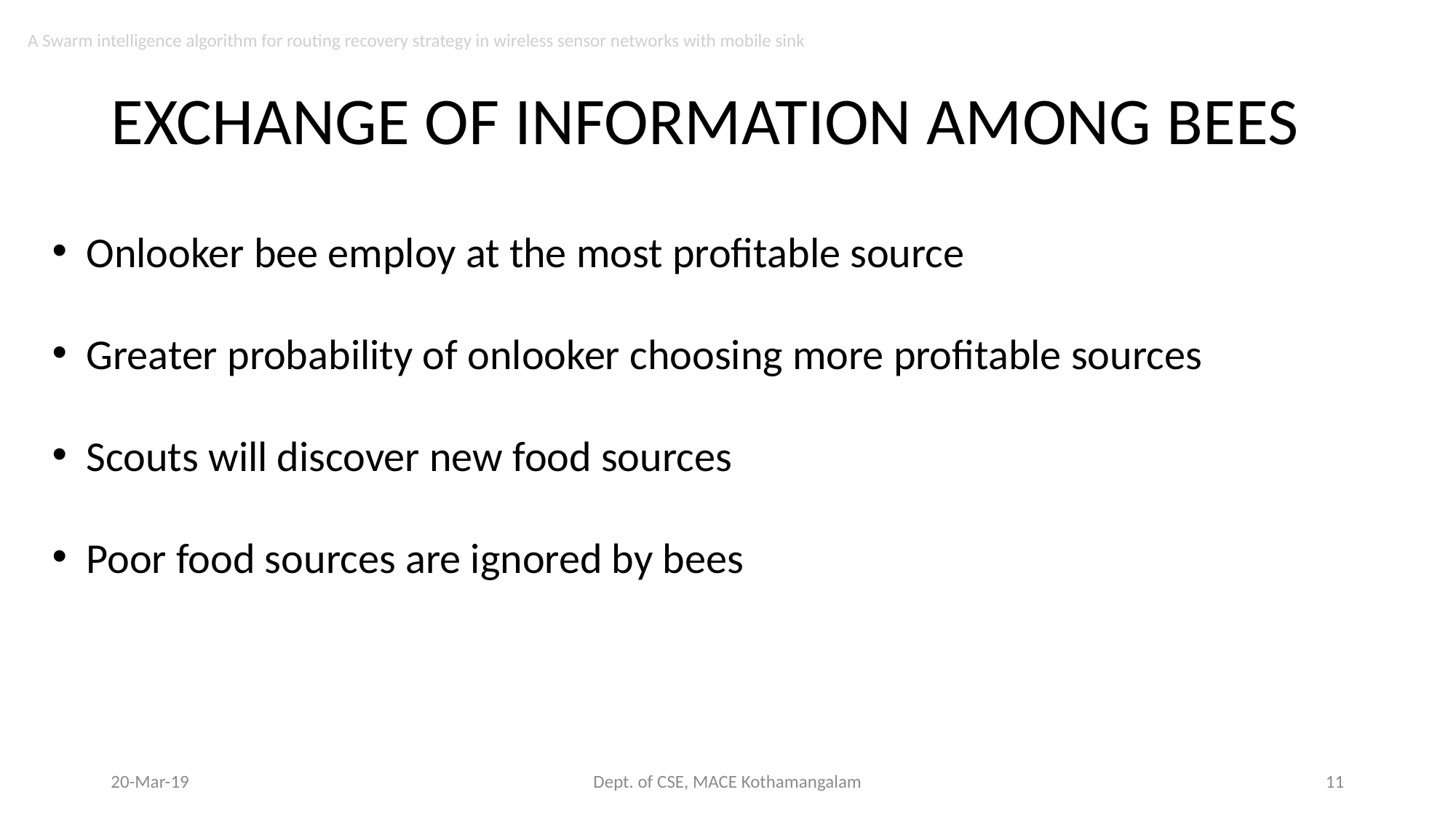

A Swarm intelligence algorithm for routing recovery strategy in wireless sensor networks with mobile sink

# EXCHANGE OF INFORMATION AMONG BEES
Onlooker bee employ at the most profitable source

Greater probability of onlooker choosing more profitable sources

Scouts will discover new food sources

Poor food sources are ignored by bees

20-Mar-19
Dept. of CSE, MACE Kothamangalam
11